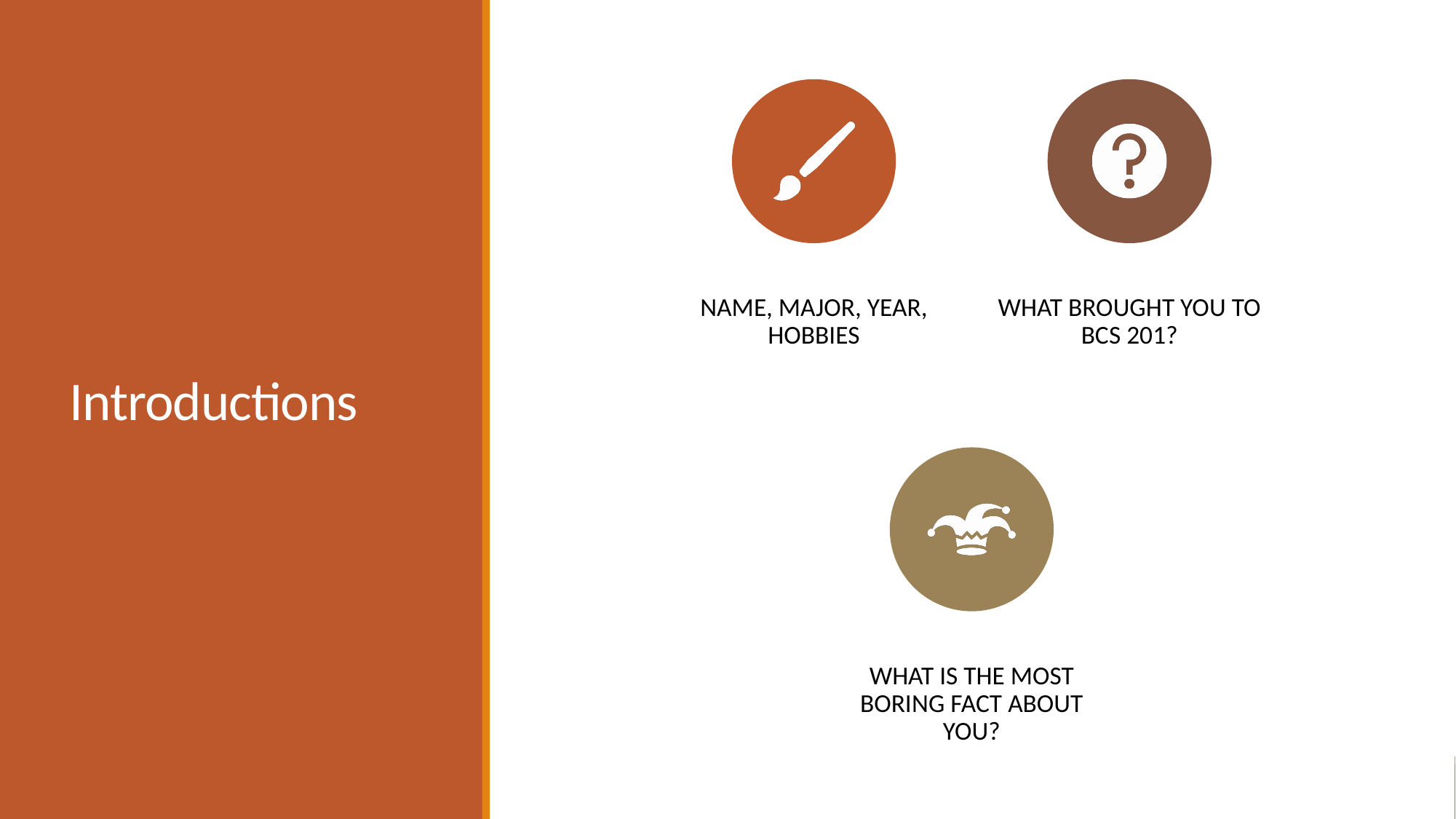

# Introductions
Name, major, year, hobbies
What brought you to BCS 201?
What is the most boring fact about you?